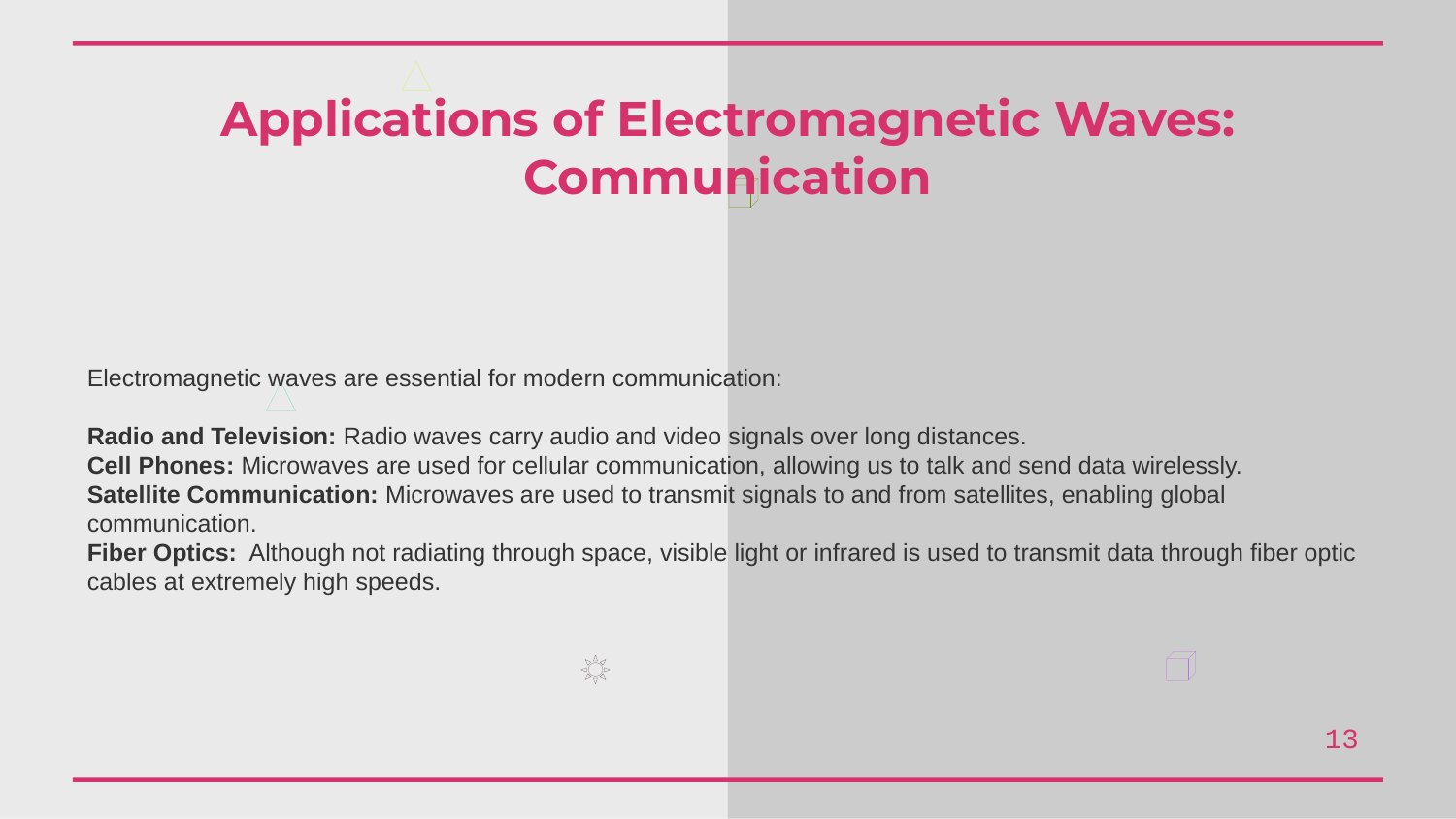

Applications of Electromagnetic Waves: Communication

Electromagnetic waves are essential for modern communication:

Radio and Television: Radio waves carry audio and video signals over long distances.
Cell Phones: Microwaves are used for cellular communication, allowing us to talk and send data wirelessly.
Satellite Communication: Microwaves are used to transmit signals to and from satellites, enabling global communication.
Fiber Optics:  Although not radiating through space, visible light or infrared is used to transmit data through fiber optic cables at extremely high speeds.

13